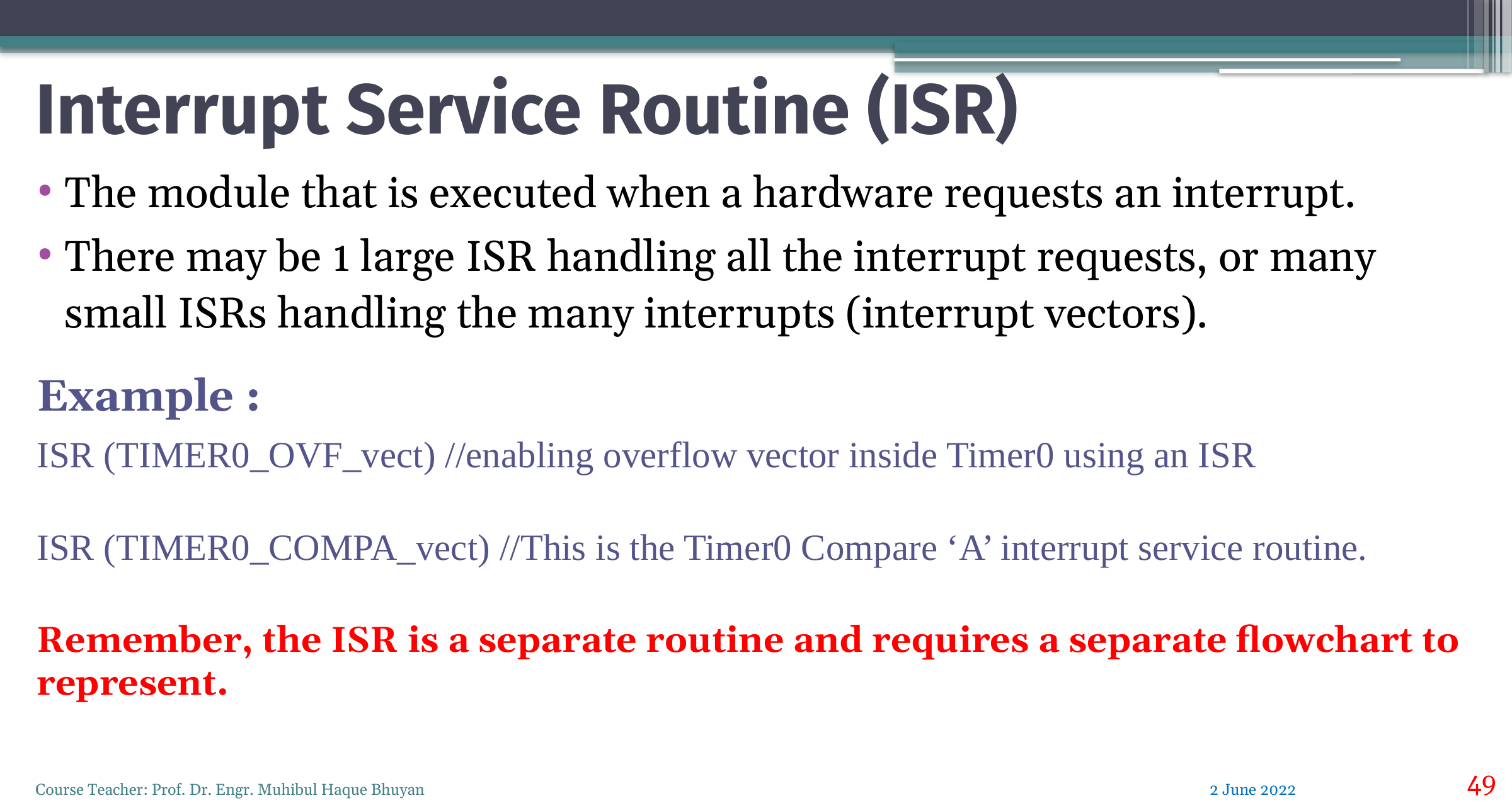

# Interrupt Service Routine (ISR)
The module that is executed when a hardware requests an interrupt.
There may be 1 large ISR handling all the interrupt requests, or many small ISRs handling the many interrupts (interrupt vectors).
Example :
ISR (TIMER0_OVF_vect) //enabling overflow vector inside Timer0 using an ISR

ISR (TIMER0_COMPA_vect) //This is the Timer0 Compare ‘A’ interrupt service routine.

Remember, the ISR is a separate routine and requires a separate flowchart to represent.
49
Course Teacher: Prof. Dr. Engr. Muhibul Haque Bhuyan
2 June 2022